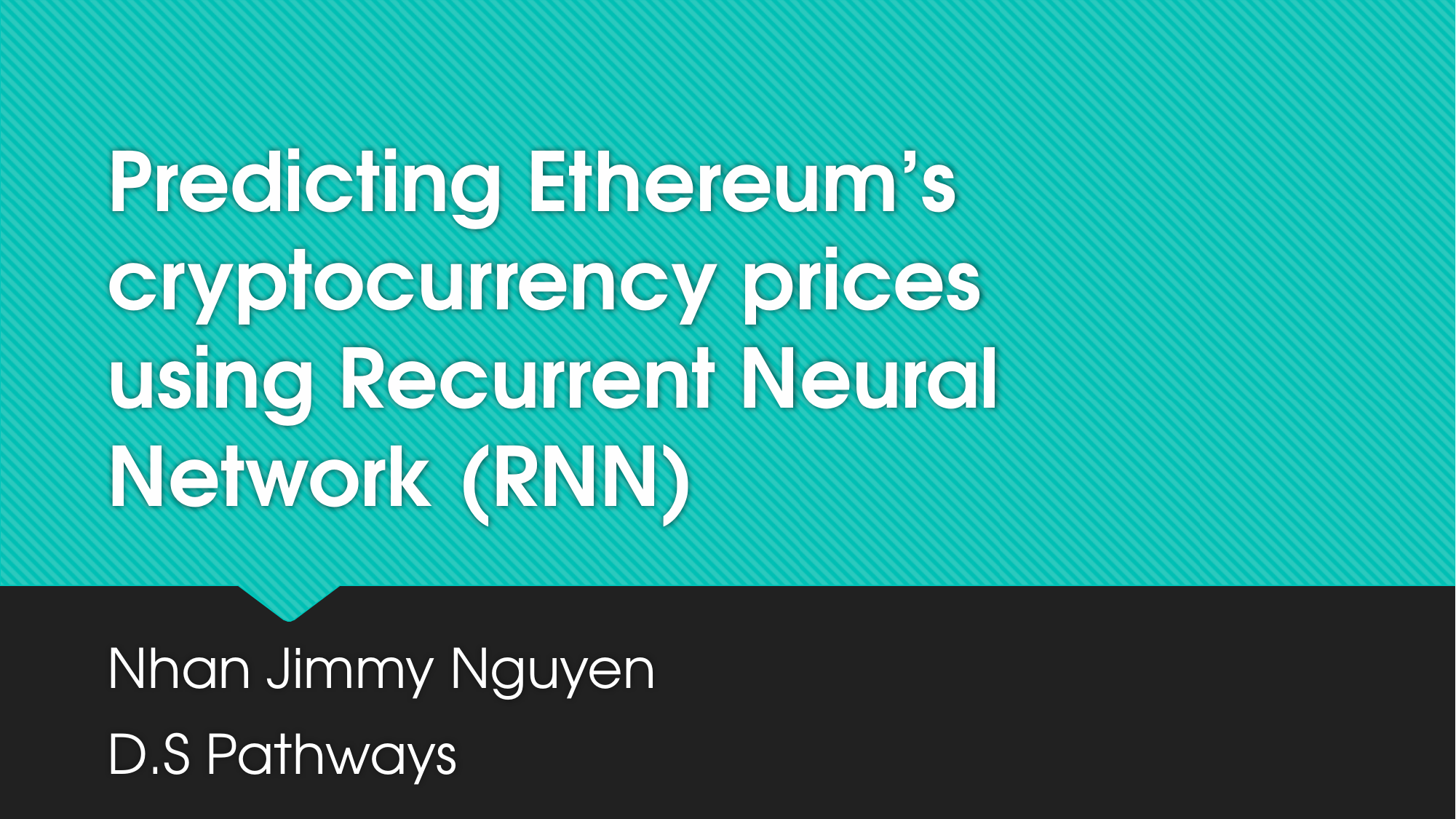

# Predicting Ethereum’s cryptocurrency prices using Recurrent Neural Network (RNN)
Nhan Jimmy Nguyen
D.S Pathways